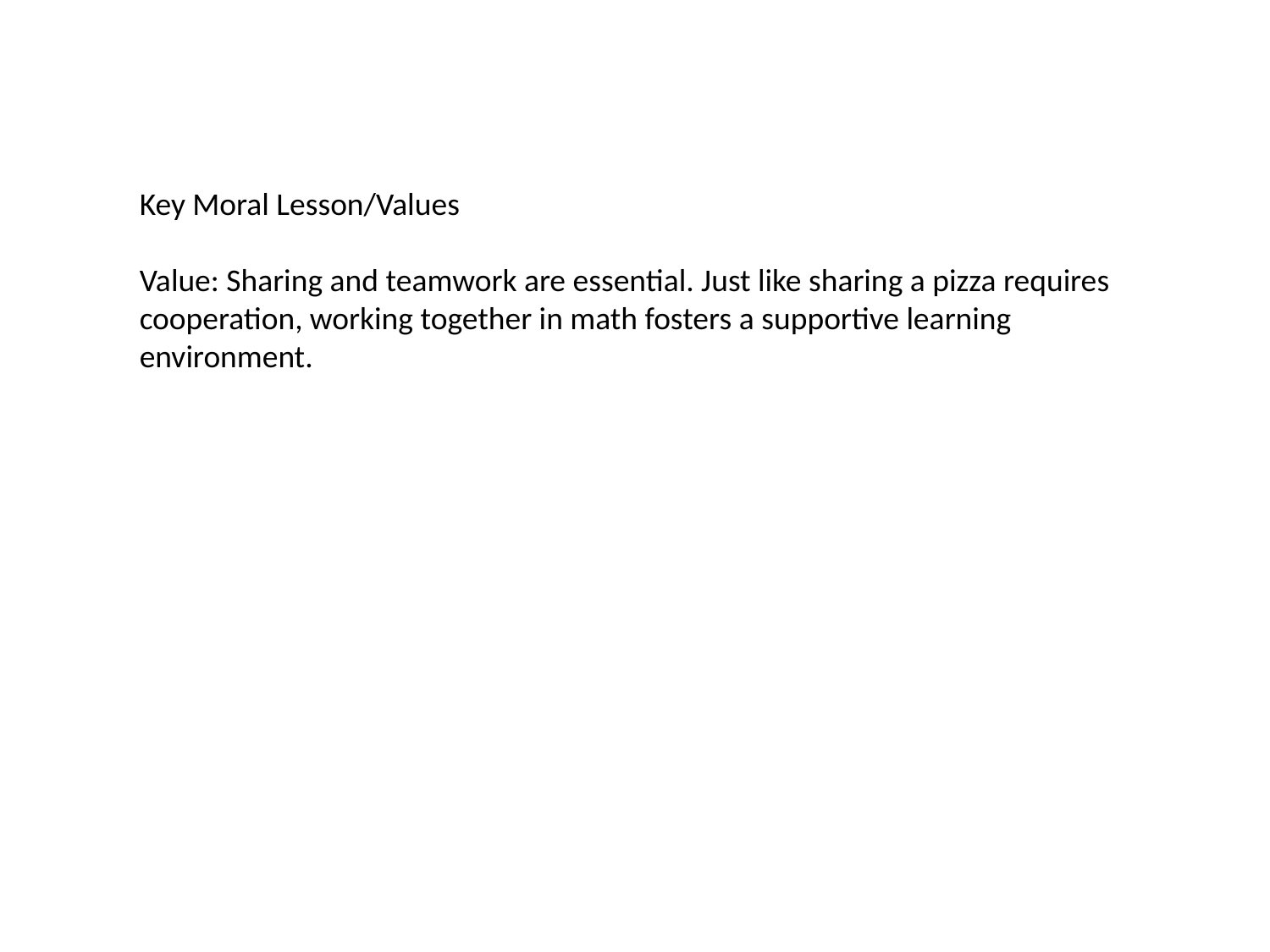

Key Moral Lesson/Values
Value: Sharing and teamwork are essential. Just like sharing a pizza requires cooperation, working together in math fosters a supportive learning environment.